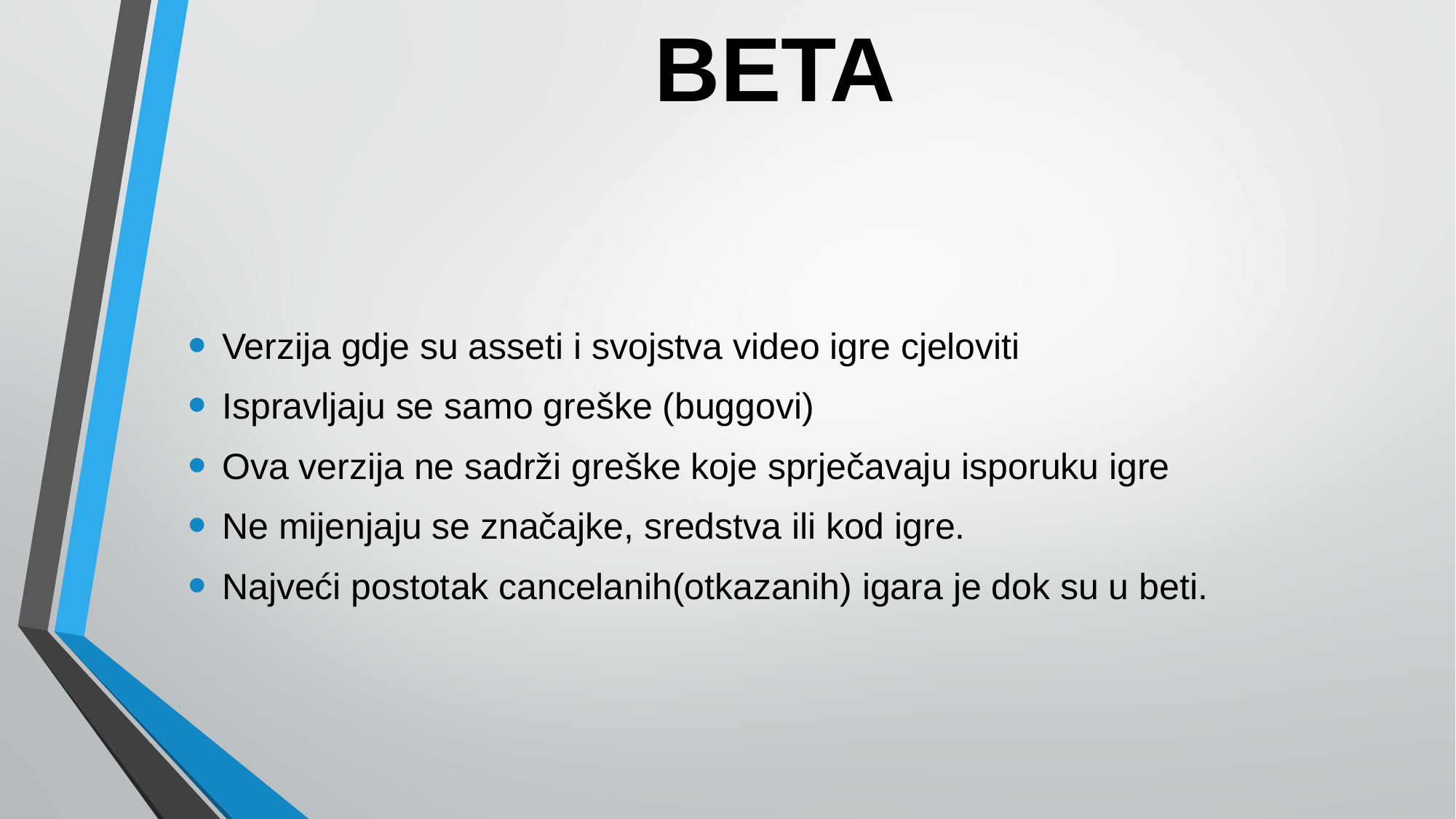

# BETA
Verzija gdje su asseti i svojstva video igre cjeloviti
Ispravljaju se samo greške (buggovi)
Ova verzija ne sadrži greške koje sprječavaju isporuku igre
Ne mijenjaju se značajke, sredstva ili kod igre.
Najveći postotak cancelanih(otkazanih) igara je dok su u beti.